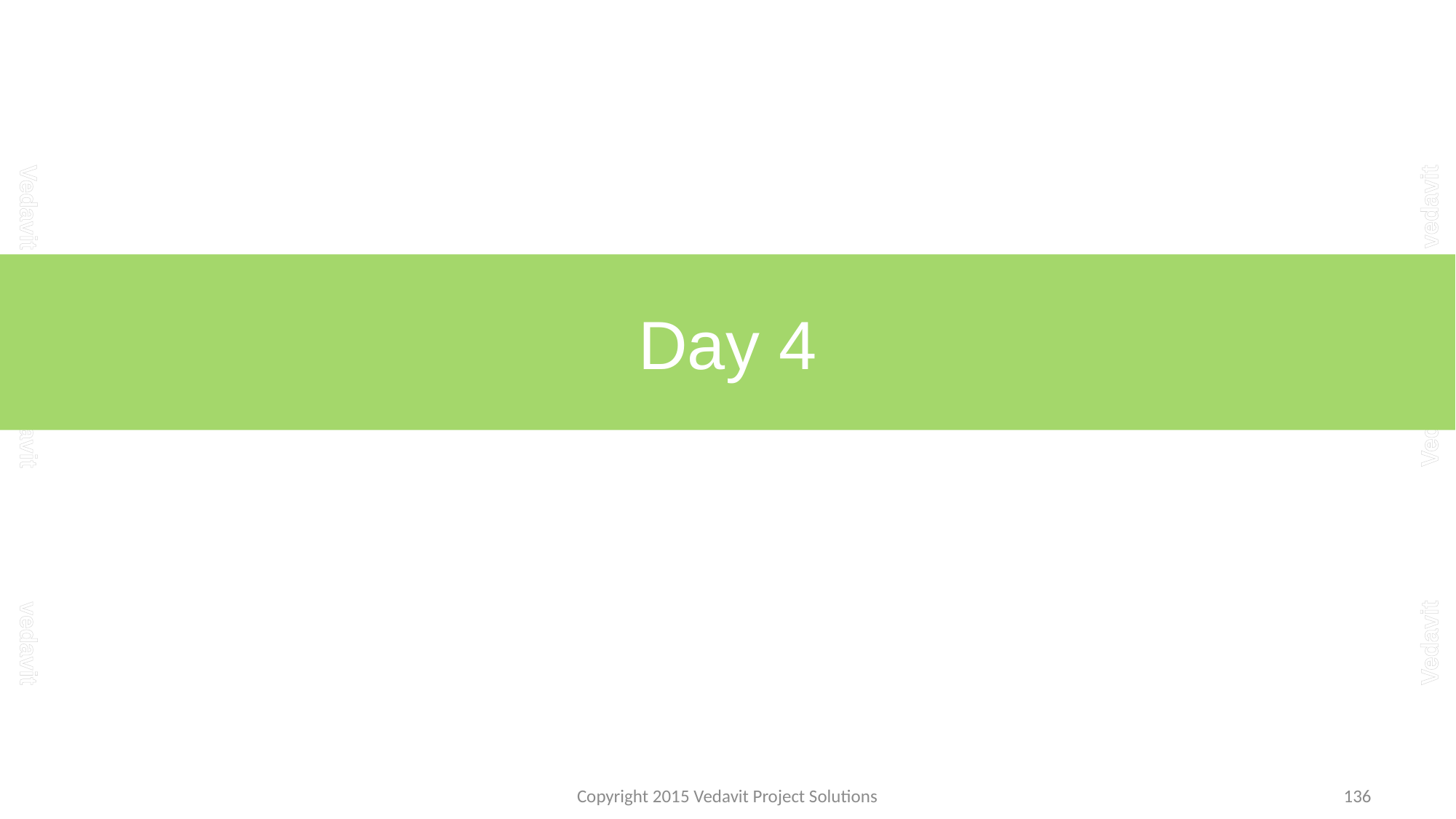

# Day 4

Copyright 2015 Vedavit Project Solutions
136